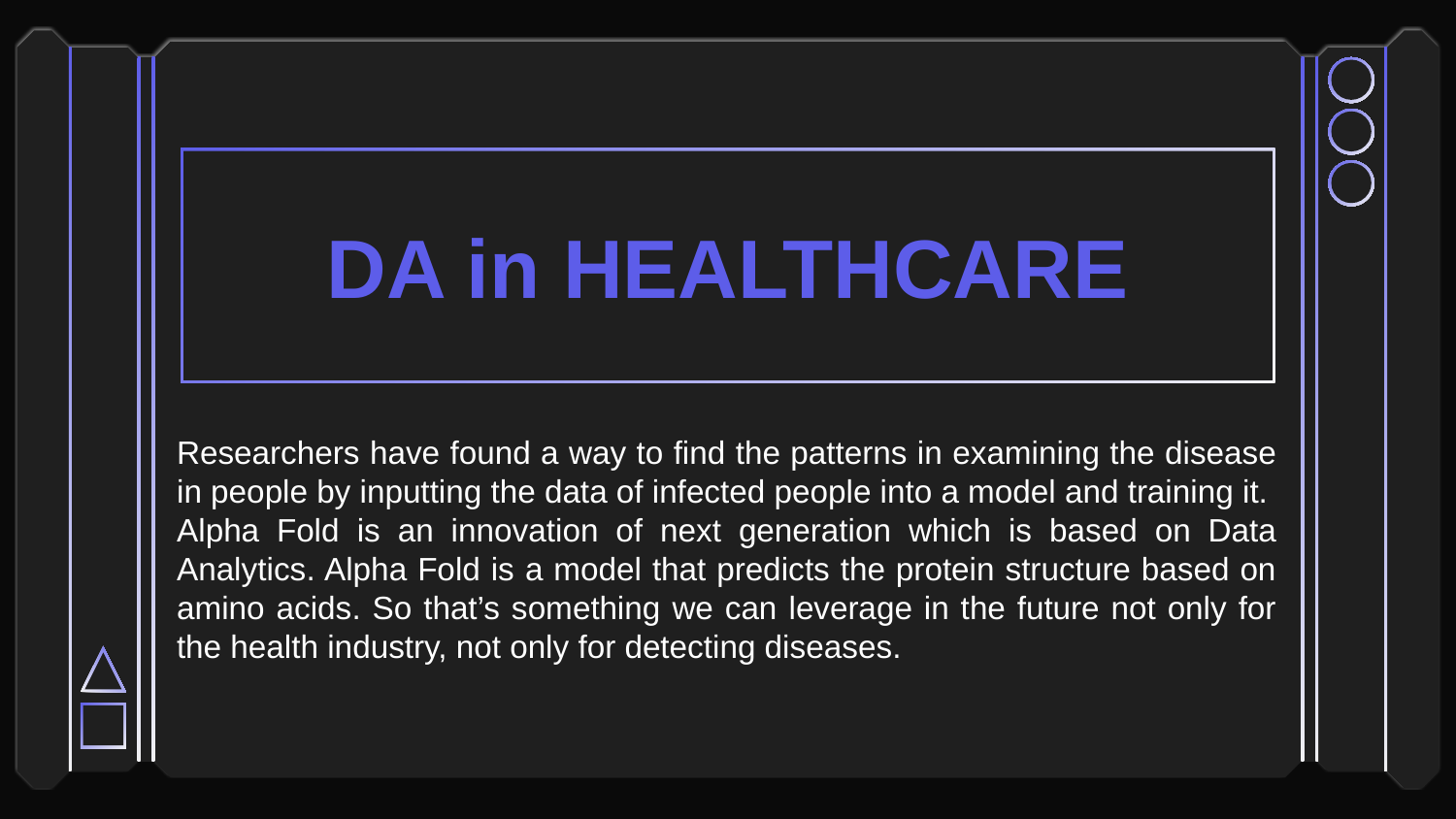

# DA in HEALTHCARE
Researchers have found a way to find the patterns in examining the disease in people by inputting the data of infected people into a model and training it.
Alpha Fold is an innovation of next generation which is based on Data Analytics. Alpha Fold is a model that predicts the protein structure based on amino acids. So that’s something we can leverage in the future not only for the health industry, not only for detecting diseases.